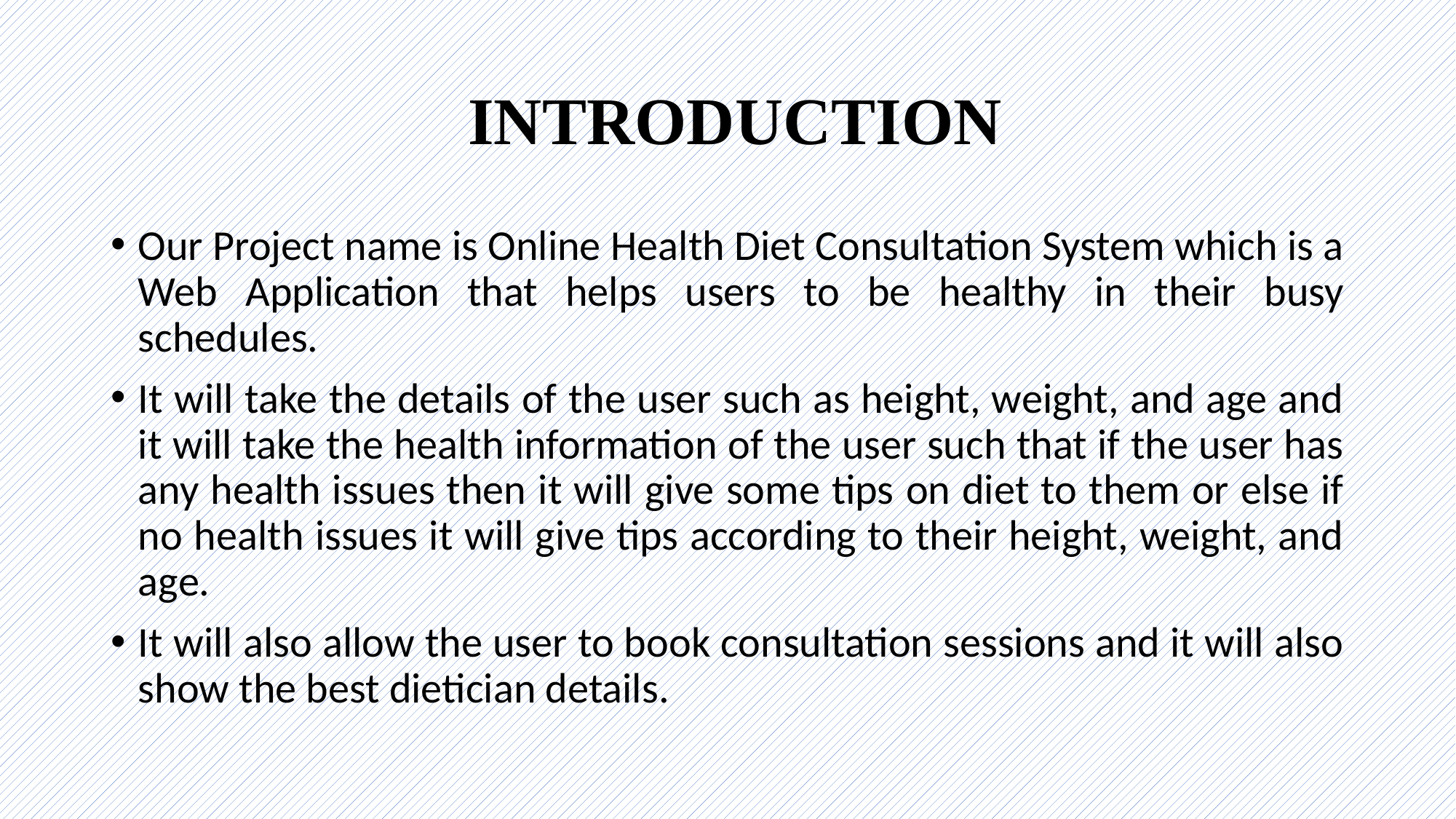

# INTRODUCTION
Our Project name is Online Health Diet Consultation System which is a Web Application that helps users to be healthy in their busy schedules.
It will take the details of the user such as height, weight, and age and it will take the health information of the user such that if the user has any health issues then it will give some tips on diet to them or else if no health issues it will give tips according to their height, weight, and age.
It will also allow the user to book consultation sessions and it will also show the best dietician details.